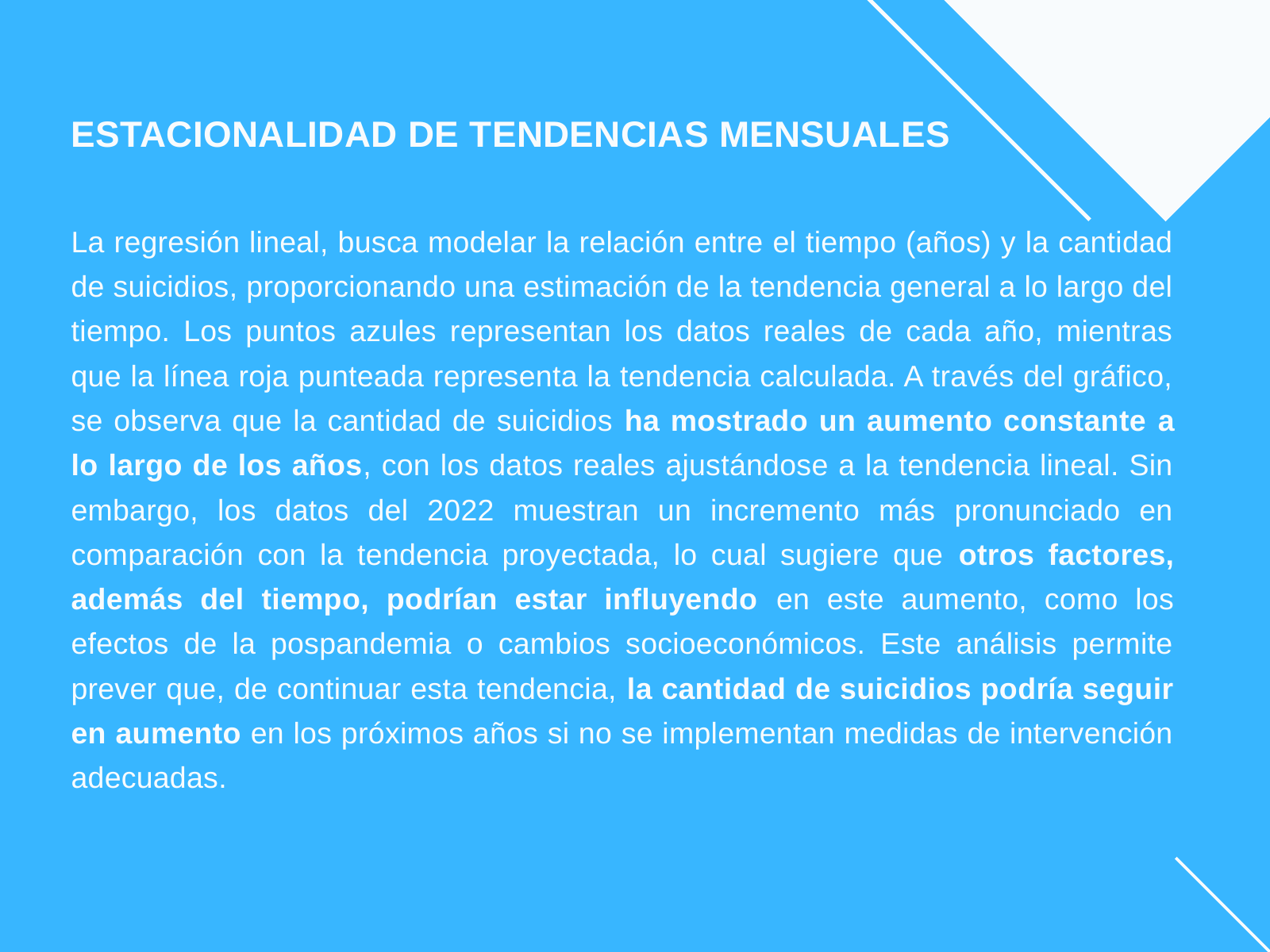

ESTACIONALIDAD DE TENDENCIAS MENSUALES
La regresión lineal, busca modelar la relación entre el tiempo (años) y la cantidad de suicidios, proporcionando una estimación de la tendencia general a lo largo del tiempo. Los puntos azules representan los datos reales de cada año, mientras que la línea roja punteada representa la tendencia calculada. A través del gráfico, se observa que la cantidad de suicidios ha mostrado un aumento constante a lo largo de los años, con los datos reales ajustándose a la tendencia lineal. Sin embargo, los datos del 2022 muestran un incremento más pronunciado en comparación con la tendencia proyectada, lo cual sugiere que otros factores, además del tiempo, podrían estar influyendo en este aumento, como los efectos de la pospandemia o cambios socioeconómicos. Este análisis permite prever que, de continuar esta tendencia, la cantidad de suicidios podría seguir en aumento en los próximos años si no se implementan medidas de intervención adecuadas.